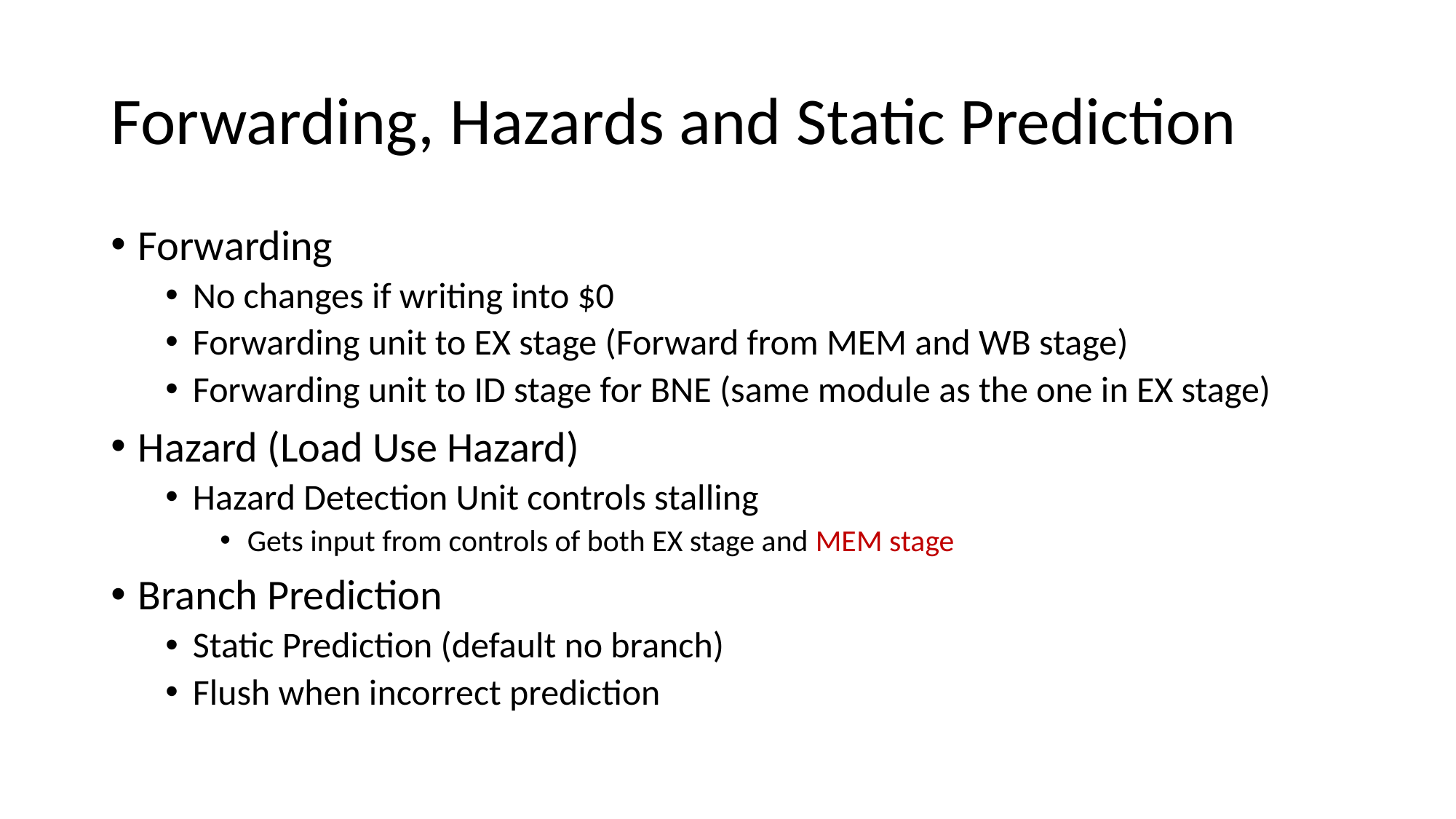

# Forwarding, Hazards and Static Prediction
Forwarding
No changes if writing into $0
Forwarding unit to EX stage (Forward from MEM and WB stage)
Forwarding unit to ID stage for BNE (same module as the one in EX stage)
Hazard (Load Use Hazard)
Hazard Detection Unit controls stalling
Gets input from controls of both EX stage and MEM stage
Branch Prediction
Static Prediction (default no branch)
Flush when incorrect prediction